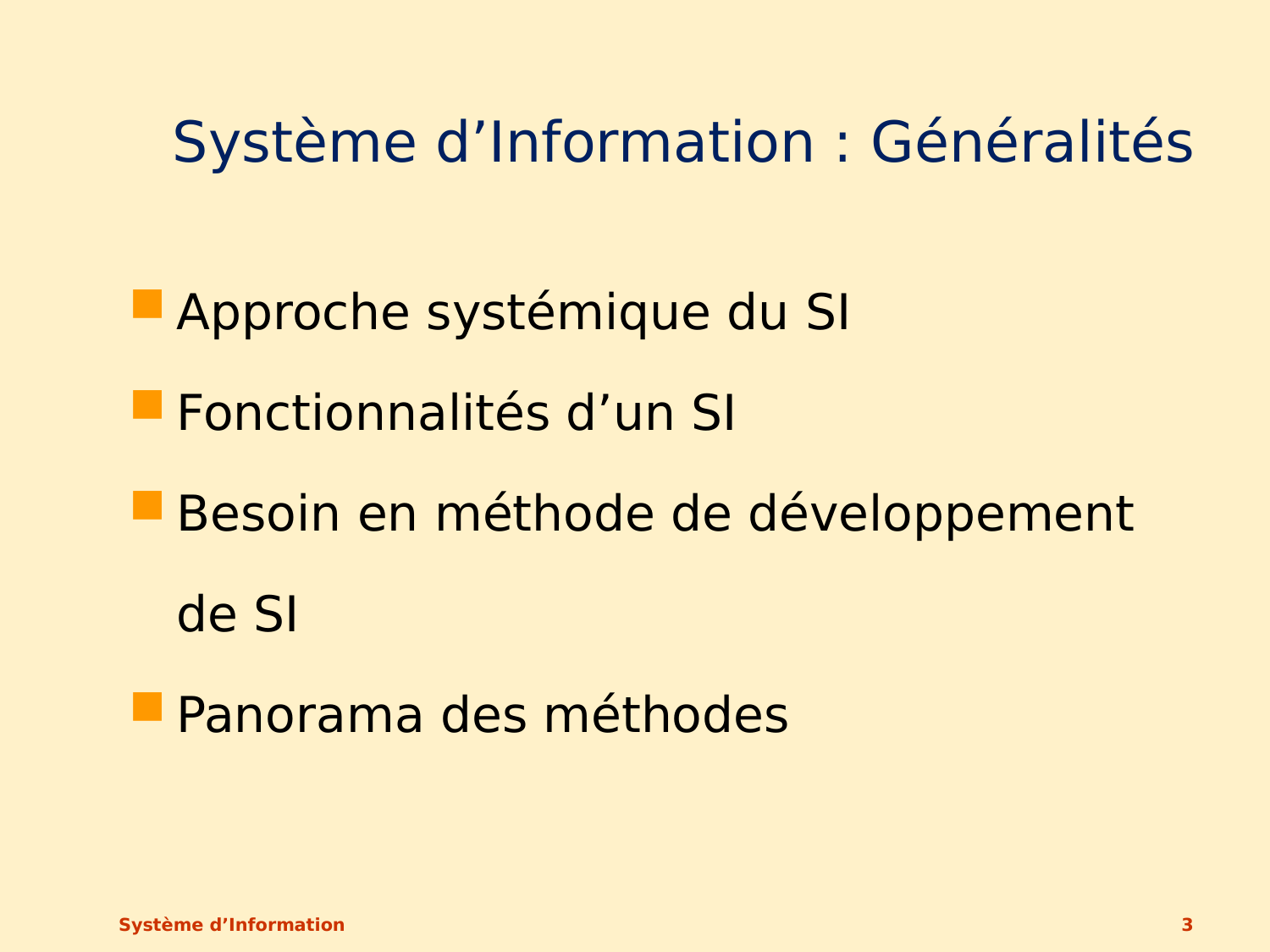

# Système d’Information : Généralités
Approche systémique du SI
Fonctionnalités d’un SI
Besoin en méthode de développement de SI
Panorama des méthodes

Système d’Information
3